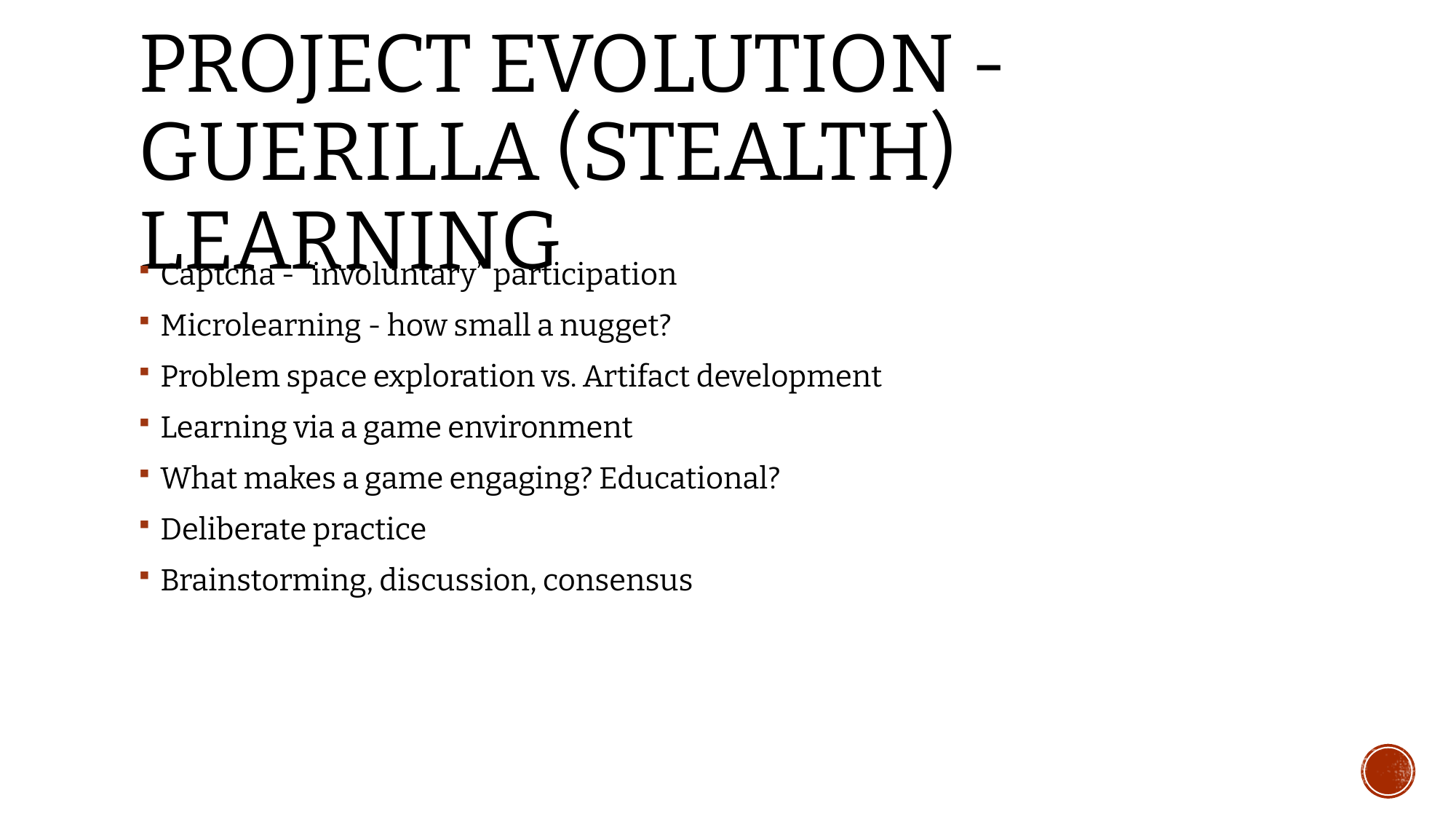

# Project Evolution - Guerilla (Stealth) Learning
Captcha - “involuntary” participation
Microlearning - how small a nugget?
Problem space exploration vs. Artifact development
Learning via a game environment
What makes a game engaging? Educational?
Deliberate practice
Brainstorming, discussion, consensus